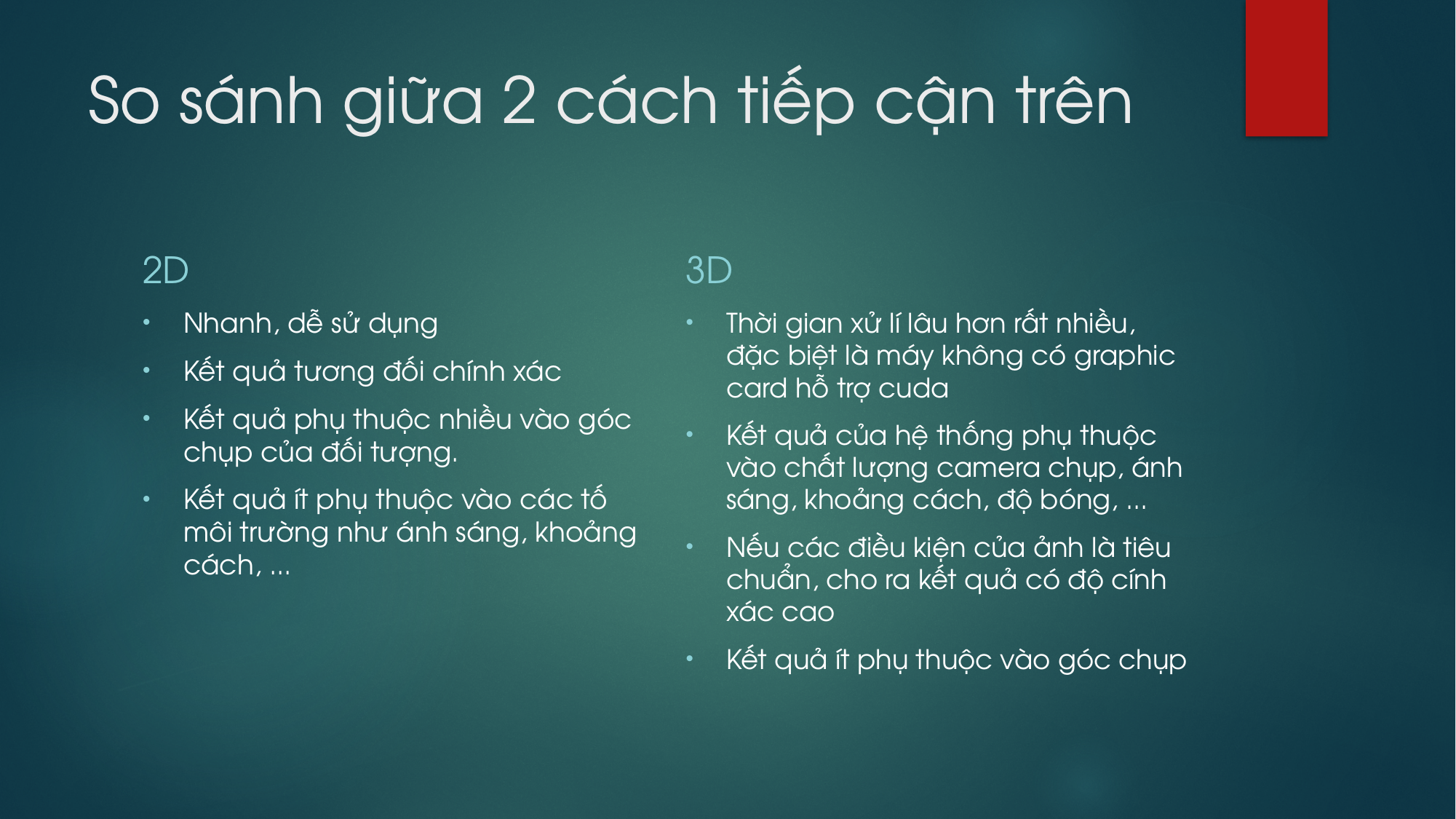

# So sánh giữa 2 cách tiếp cận trên
2D
3D
Nhanh, dễ sử dụng
Kết quả tương đối chính xác
Kết quả phụ thuộc nhiều vào góc chụp của đối tượng.
Kết quả ít phụ thuộc vào các tố môi trường như ánh sáng, khoảng cách, ...

Thời gian xử lí lâu hơn rất nhiều, đặc biệt là máy không có graphic card hỗ trợ cuda
Kết quả của hệ thống phụ thuộc vào chất lượng camera chụp, ánh sáng, khoảng cách, độ bóng, ...
Nếu các điều kiện của ảnh là tiêu chuẩn, cho ra kết quả có độ cính xác cao
Kết quả ít phụ thuộc vào góc chụp